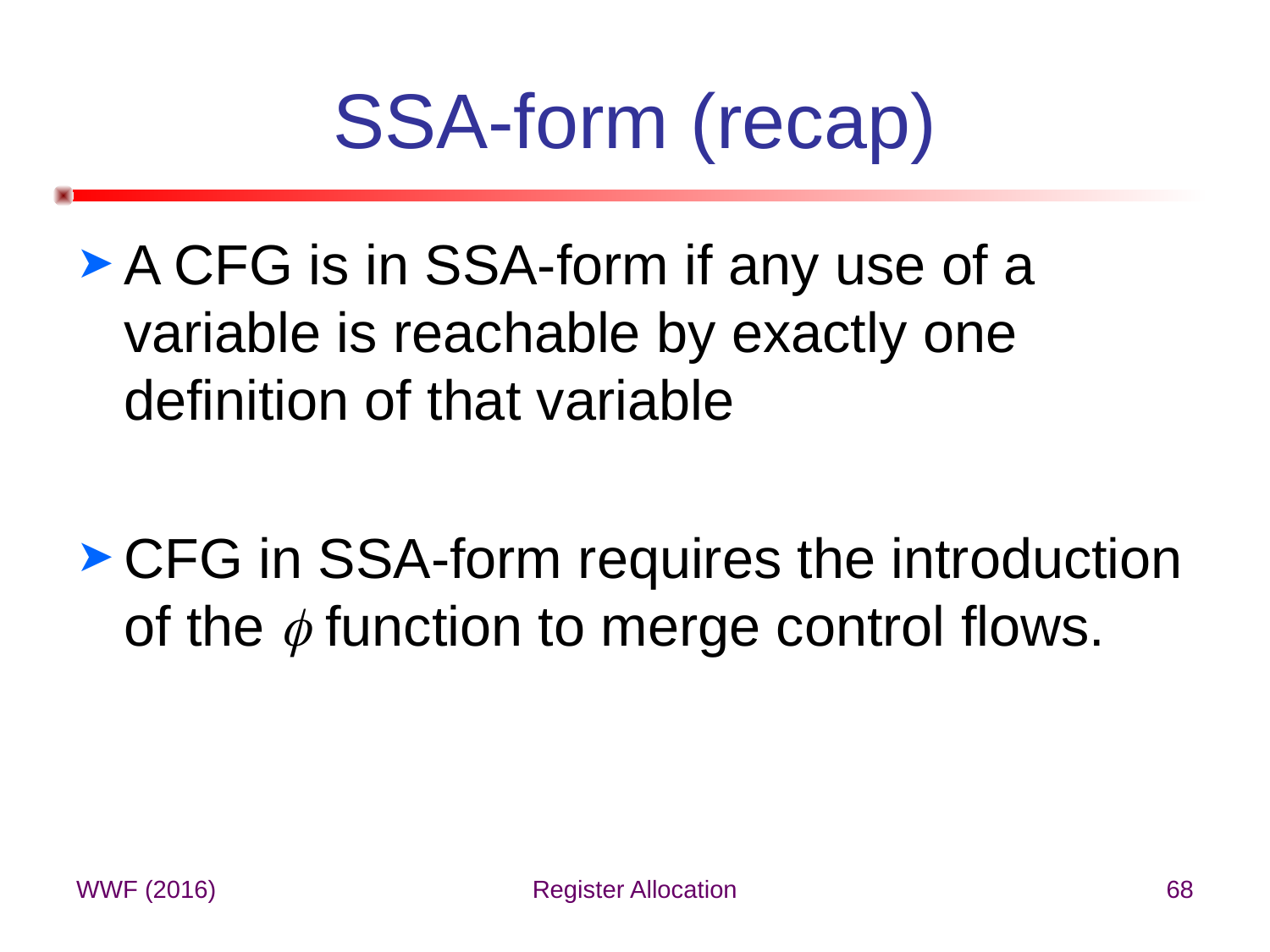

# SSA-form (recap)
A CFG is in SSA-form if any use of a variable is reachable by exactly one definition of that variable

CFG in SSA-form requires the introduction of the φ function to merge control flows.
WWF (2016)
Register Allocation
68